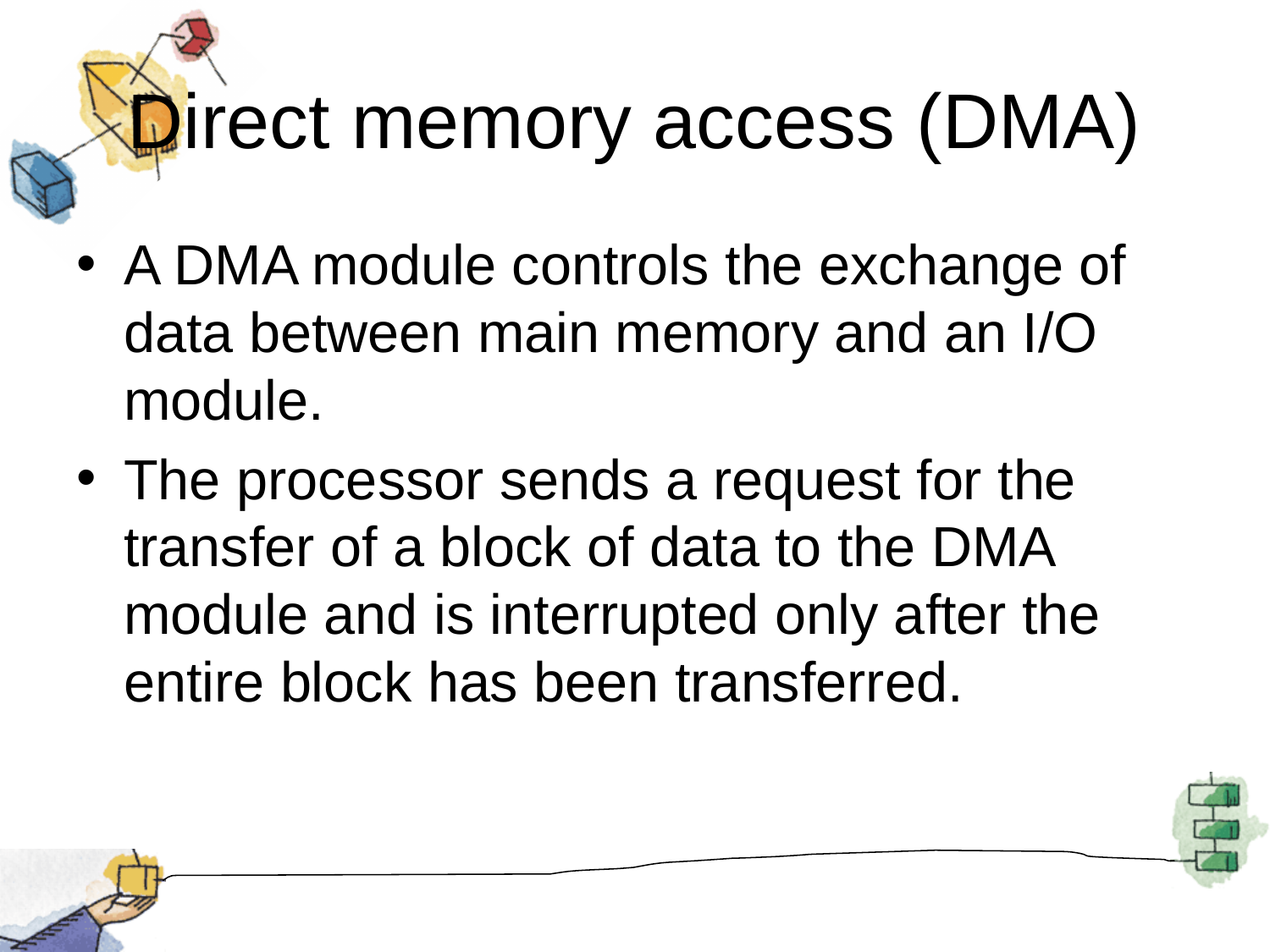

# Direct memory access (DMA)
A DMA module controls the exchange of data between main memory and an I/O module.
The processor sends a request for the transfer of a block of data to the DMA module and is interrupted only after the entire block has been transferred.